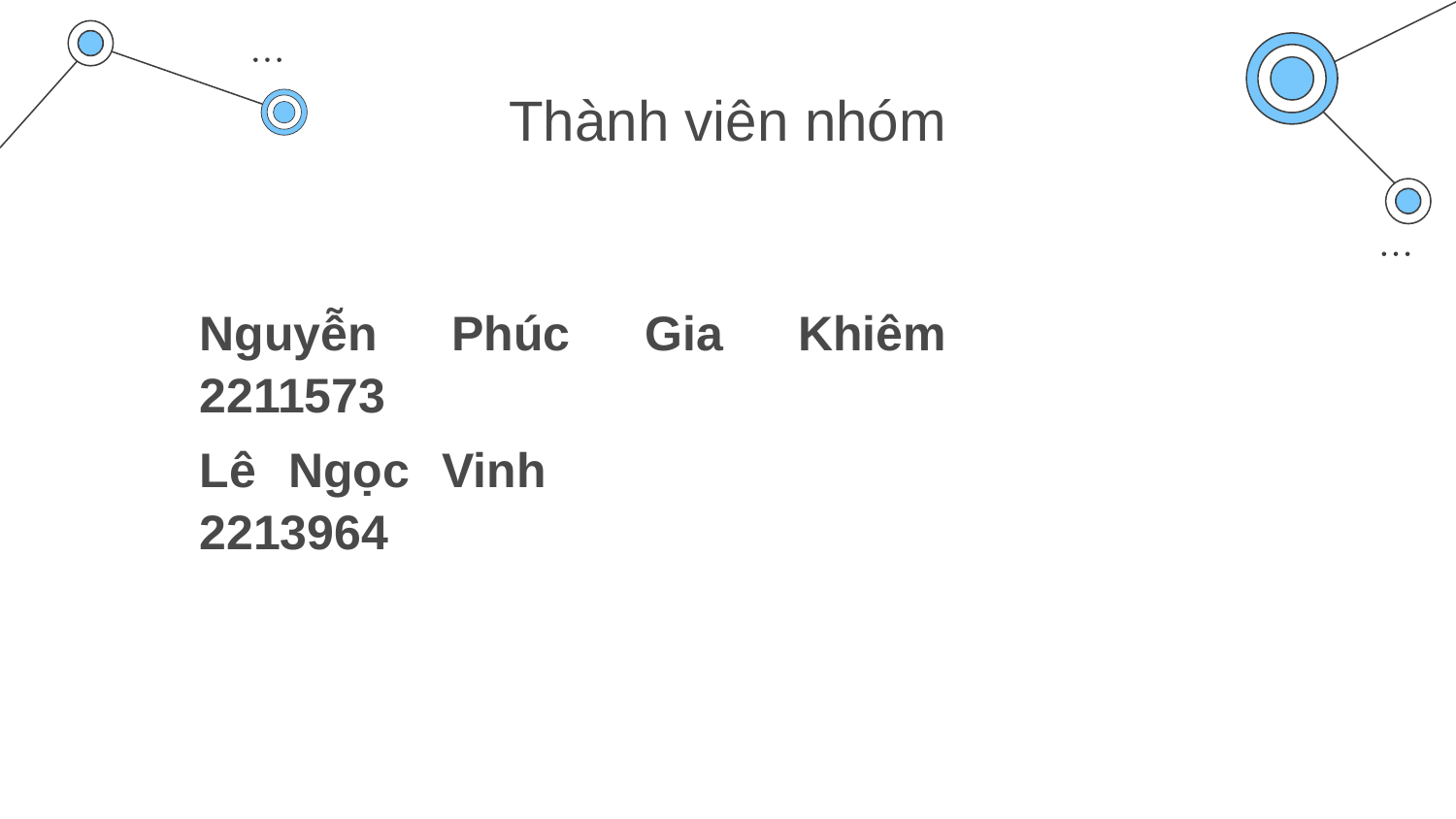

# Thành viên nhóm
Nguyễn Phúc Gia Khiêm			2211573
Lê Ngọc Vinh					2213964